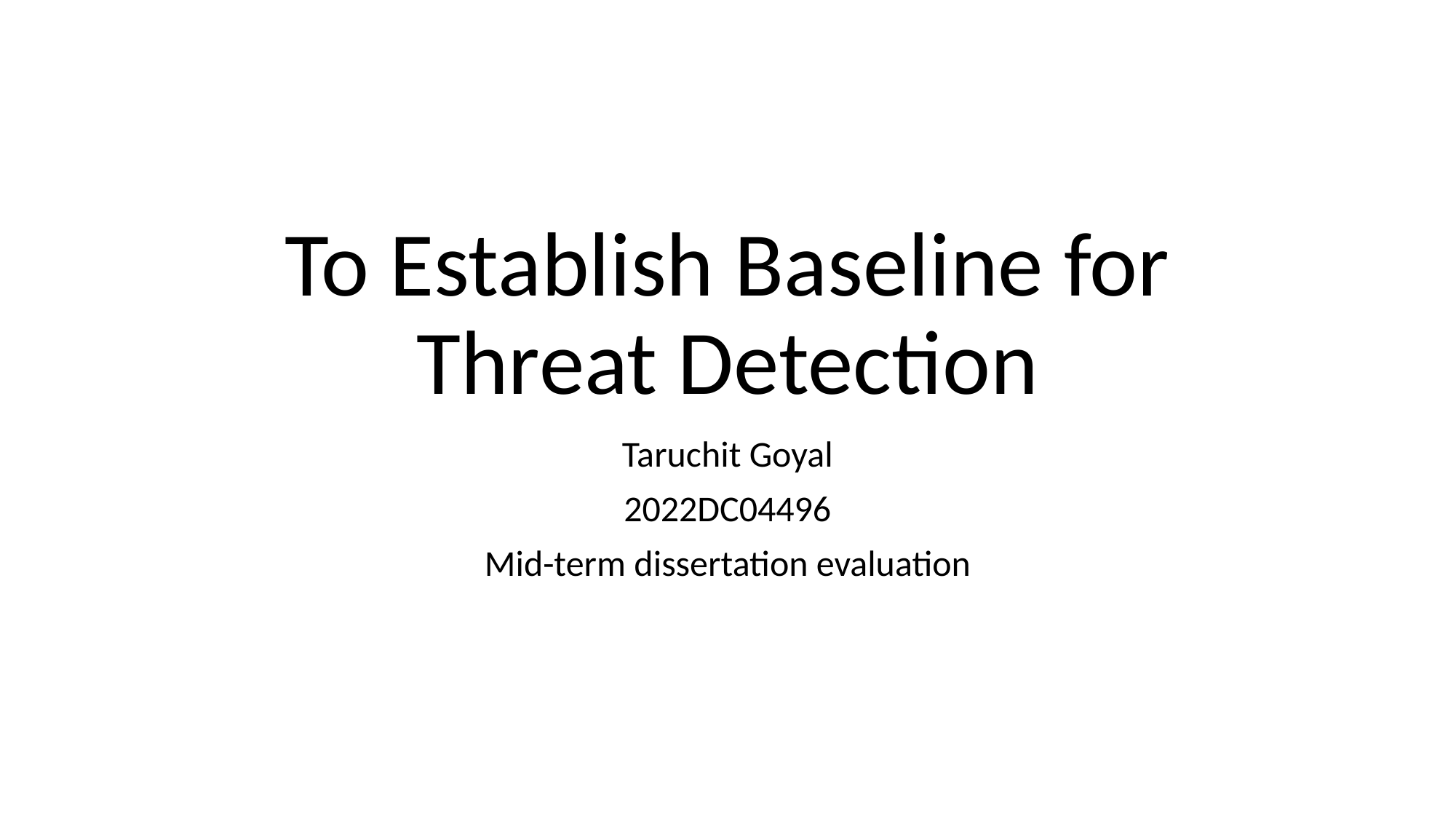

# To Establish Baseline for Threat Detection
Taruchit Goyal
2022DC04496
Mid-term dissertation evaluation